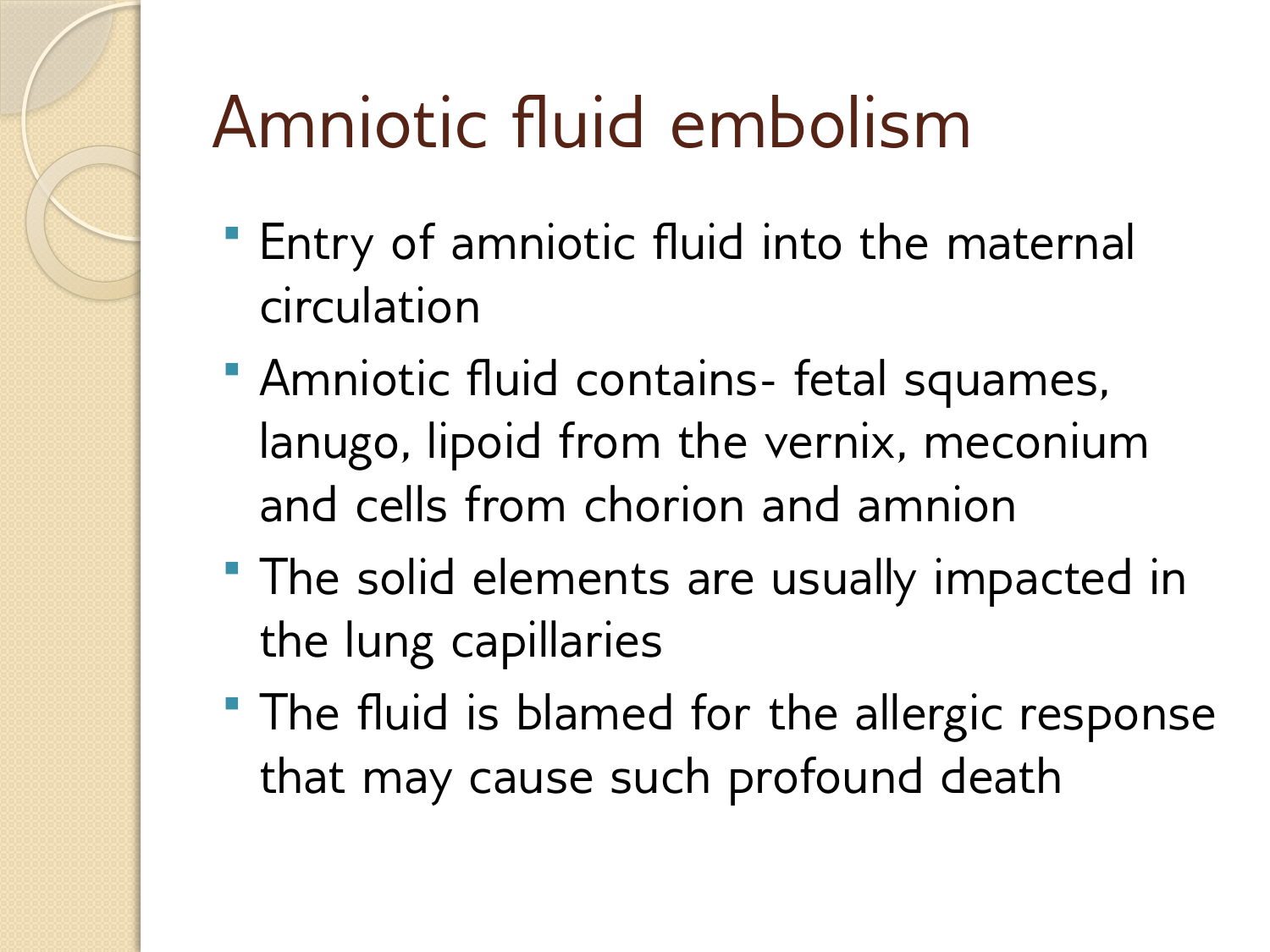

# Amniotic fluid embolism
Entry of amniotic fluid into the maternal circulation
Amniotic fluid contains- fetal squames, lanugo, lipoid from the vernix, meconium and cells from chorion and amnion
The solid elements are usually impacted in the lung capillaries
The fluid is blamed for the allergic response that may cause such profound death